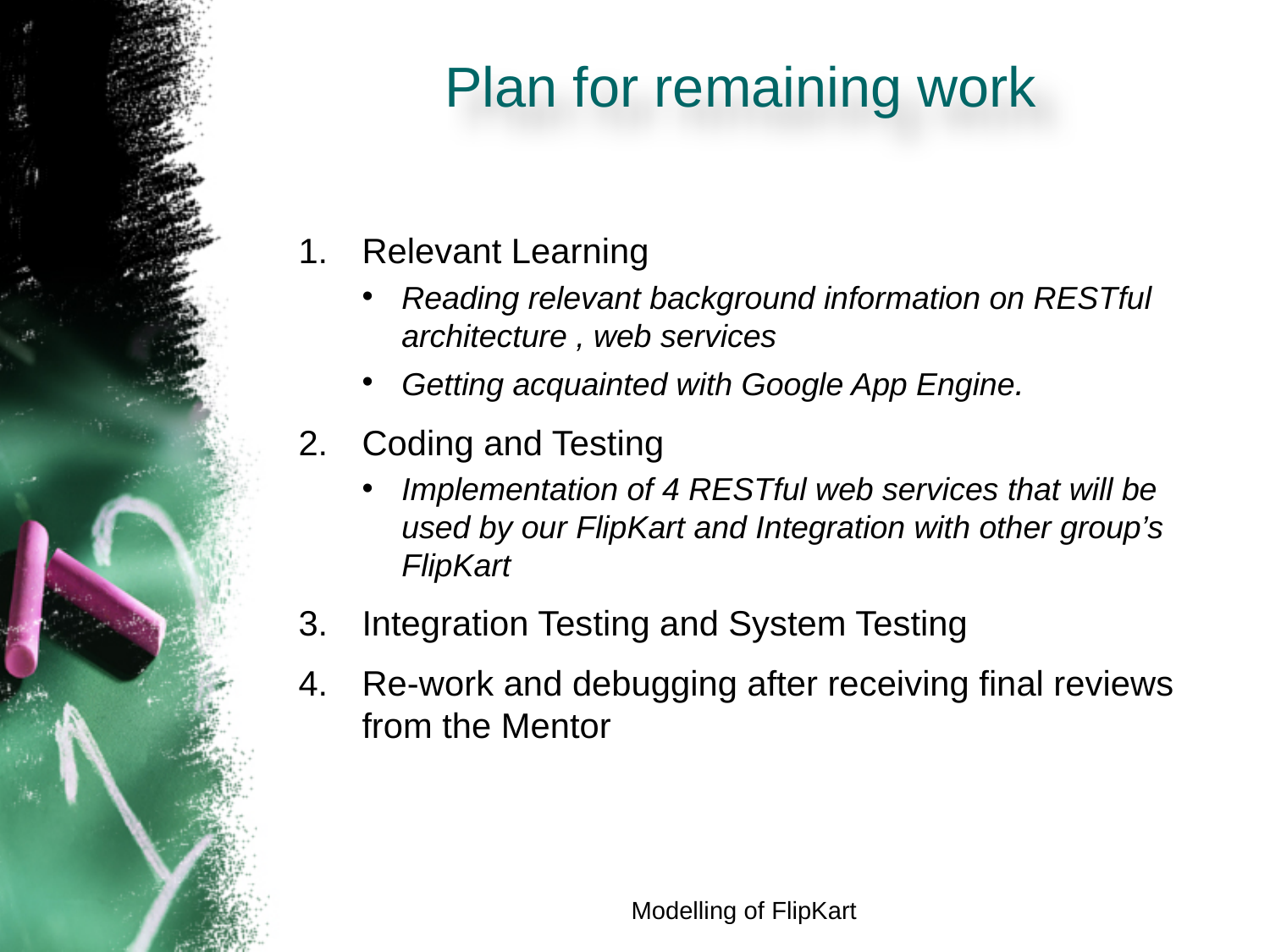

# Plan for remaining work
Relevant Learning
Reading relevant background information on RESTful architecture , web services
Getting acquainted with Google App Engine.
Coding and Testing
Implementation of 4 RESTful web services that will be used by our FlipKart and Integration with other group’s FlipKart
Integration Testing and System Testing
Re-work and debugging after receiving final reviews from the Mentor
Modelling of FlipKart